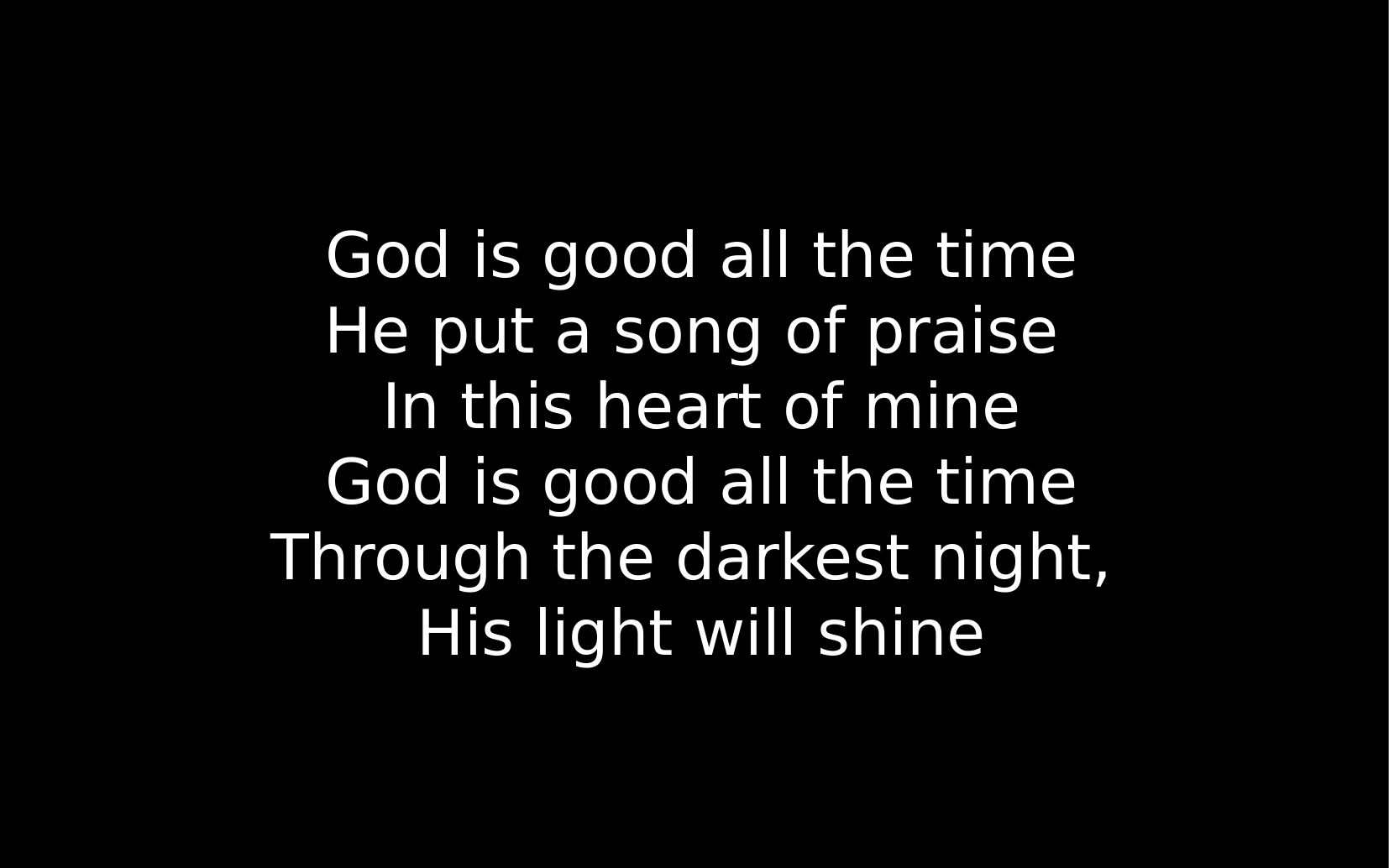

God is good all the time
He put a song of praise
In this heart of mine
God is good all the time
Through the darkest night,
His light will shine